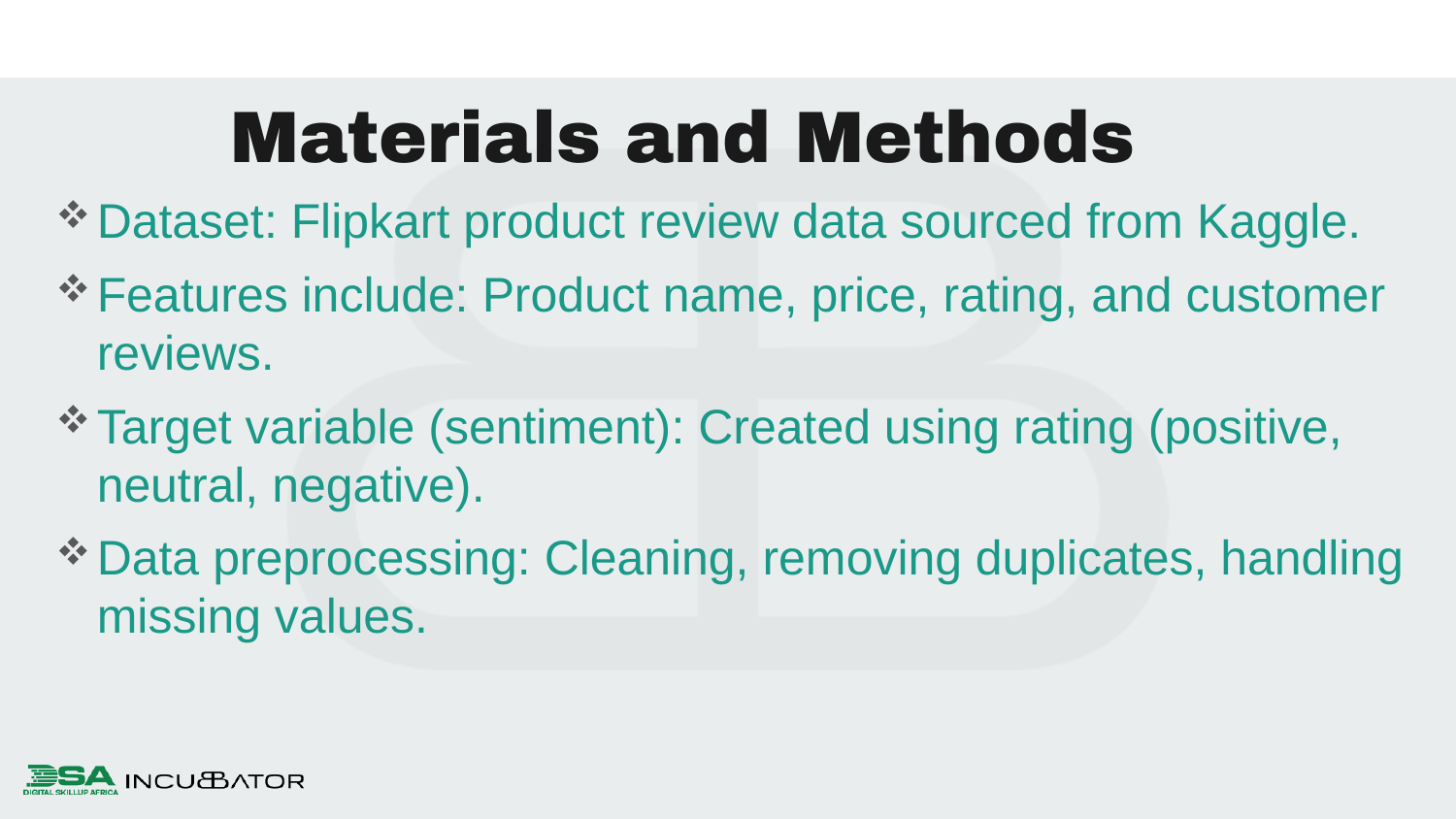

Materials and Methods
Dataset: Flipkart product review data sourced from Kaggle.
Features include: Product name, price, rating, and customer reviews.
Target variable (sentiment): Created using rating (positive, neutral, negative).
Data preprocessing: Cleaning, removing duplicates, handling missing values.